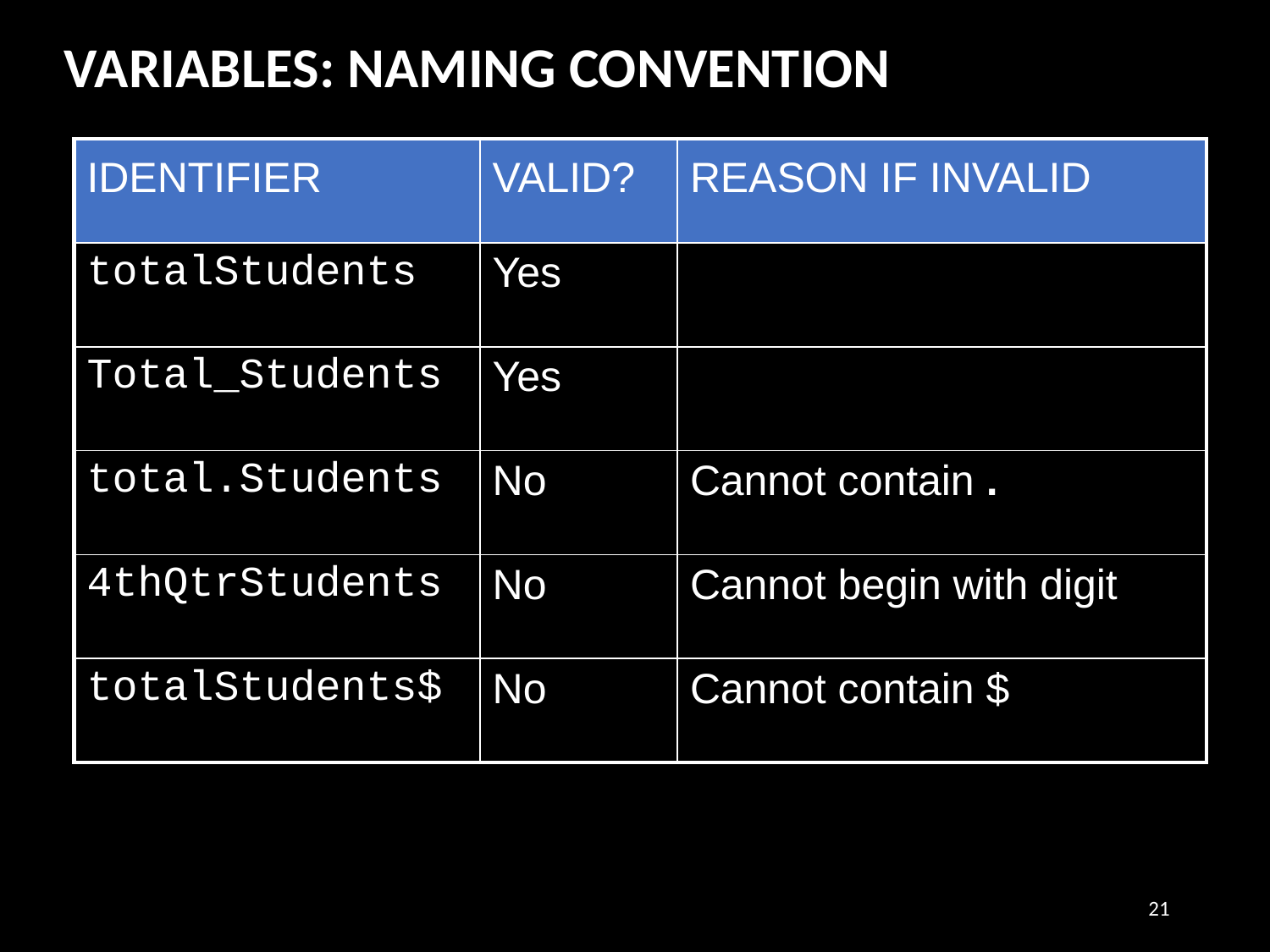

VARIABLES: NAMING CONVENTION
| IDENTIFIER | VALID? | REASON IF INVALID |
| --- | --- | --- |
| totalStudents | Yes |  |
| Total\_Students | Yes |  |
| total.Students | No | Cannot contain . |
| 4thQtrStudents | No | Cannot begin with digit |
| totalStudents$ | No | Cannot contain $ |
21